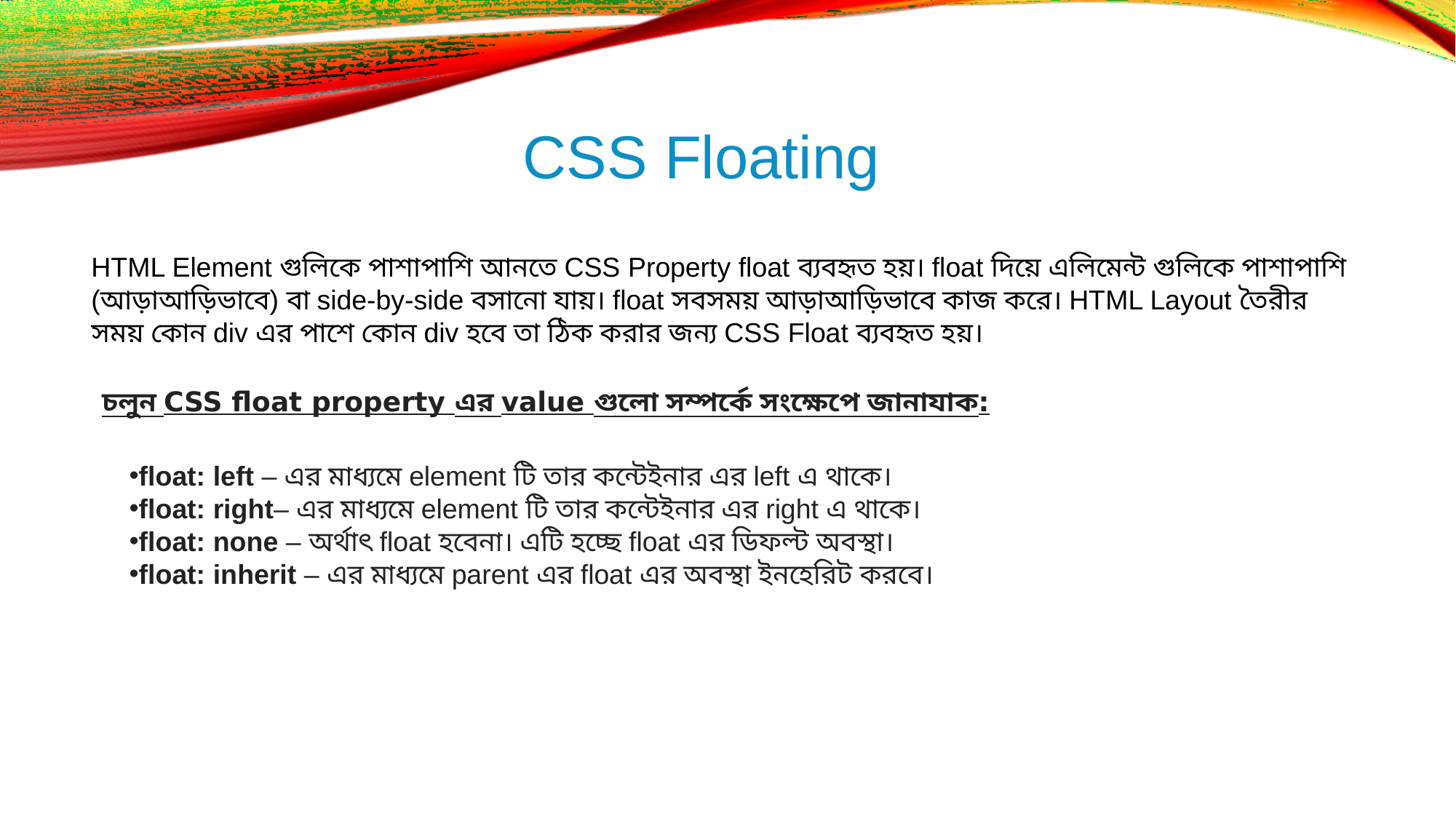

# CSS Floating
HTML Element গুলিকে পাশাপাশি আনতে CSS Property float ব্যবহৃত হয়। float দিয়ে এলিমেন্ট গুলিকে পাশাপাশি (আড়াআড়িভাবে) বা side-by-side বসানো যায়। float সবসময় আড়াআড়িভাবে কাজ করে। HTML Layout তৈরীর সময় কোন div এর পাশে কোন div হবে তা ঠিক করার জন্য CSS Float ব্যবহৃত হয়।
চলুন CSS float property এর value গুলো সম্পর্কে সংক্ষেপে জানাযাক:
float: left – এর মাধ্যমে element টি তার কন্টেইনার এর left এ থাকে।
float: right– এর মাধ্যমে element টি তার কন্টেইনার এর right এ থাকে।
float: none – অর্থাৎ float হবেনা। এটি হচ্ছে float এর ডিফল্ট অবস্থা।
float: inherit – এর মাধ্যমে parent এর float এর অবস্থা ইনহেরিট করবে।